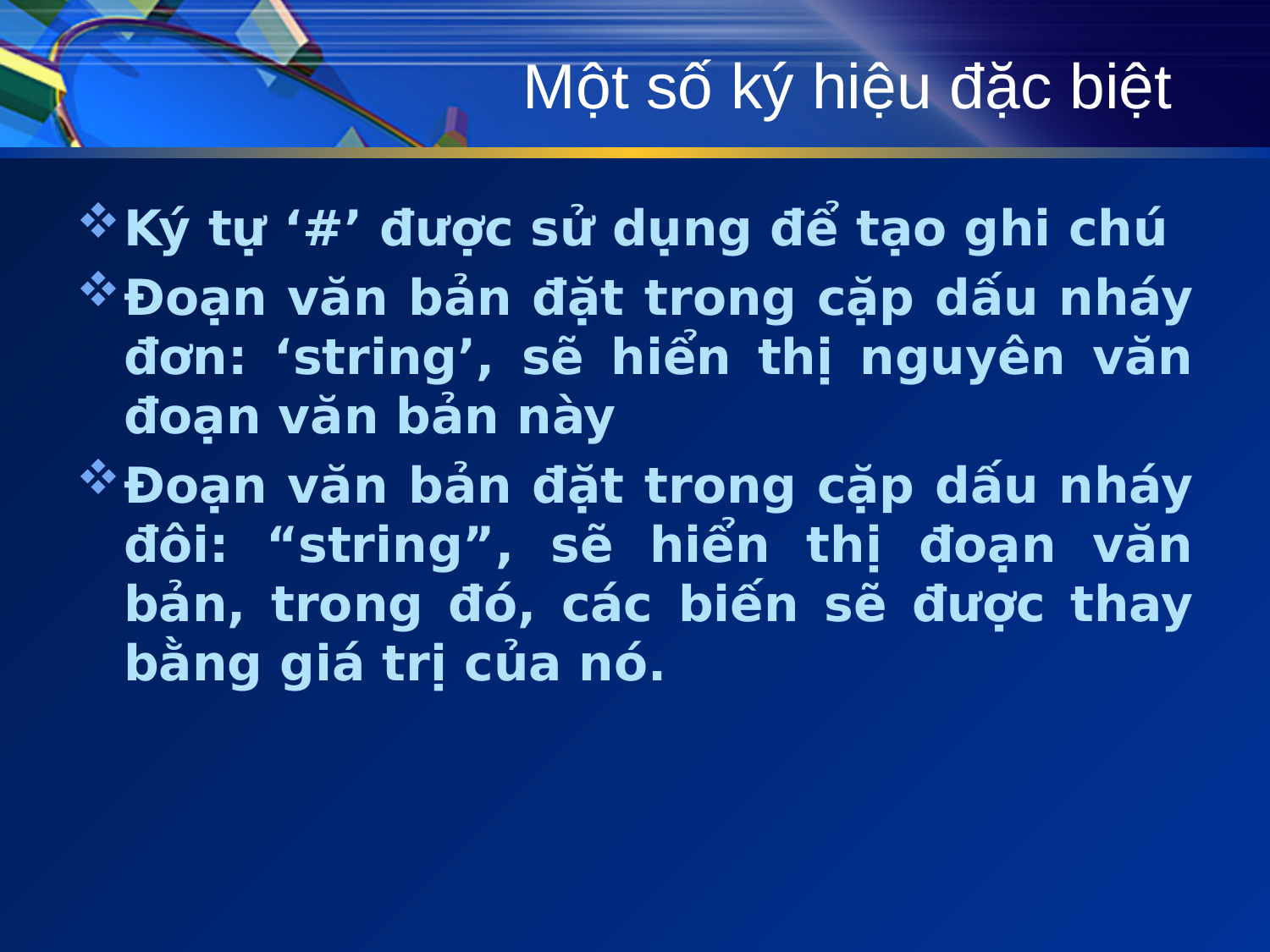

# Một số ký hiệu đặc biệt
Ký tự ‘#’ được sử dụng để tạo ghi chú
Đoạn văn bản đặt trong cặp dấu nháy đơn: ‘string’, sẽ hiển thị nguyên văn đoạn văn bản này
Đoạn văn bản đặt trong cặp dấu nháy đôi: “string”, sẽ hiển thị đoạn văn bản, trong đó, các biến sẽ được thay bằng giá trị của nó.